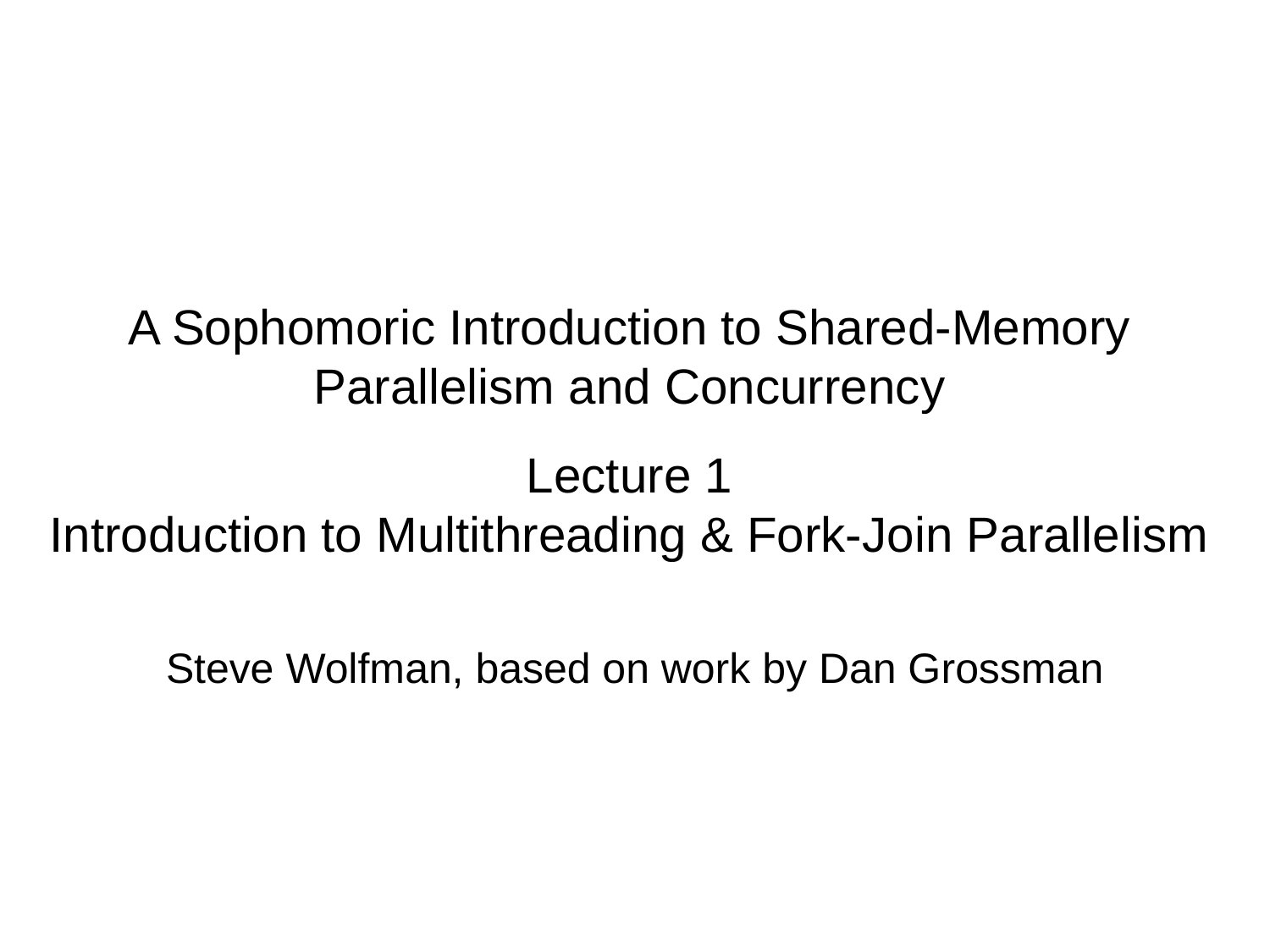

# A Sophomoric Introduction to Shared-Memory Parallelism and Concurrency Lecture 1 Introduction to Multithreading & Fork-Join Parallelism
Steve Wolfman, based on work by Dan Grossman